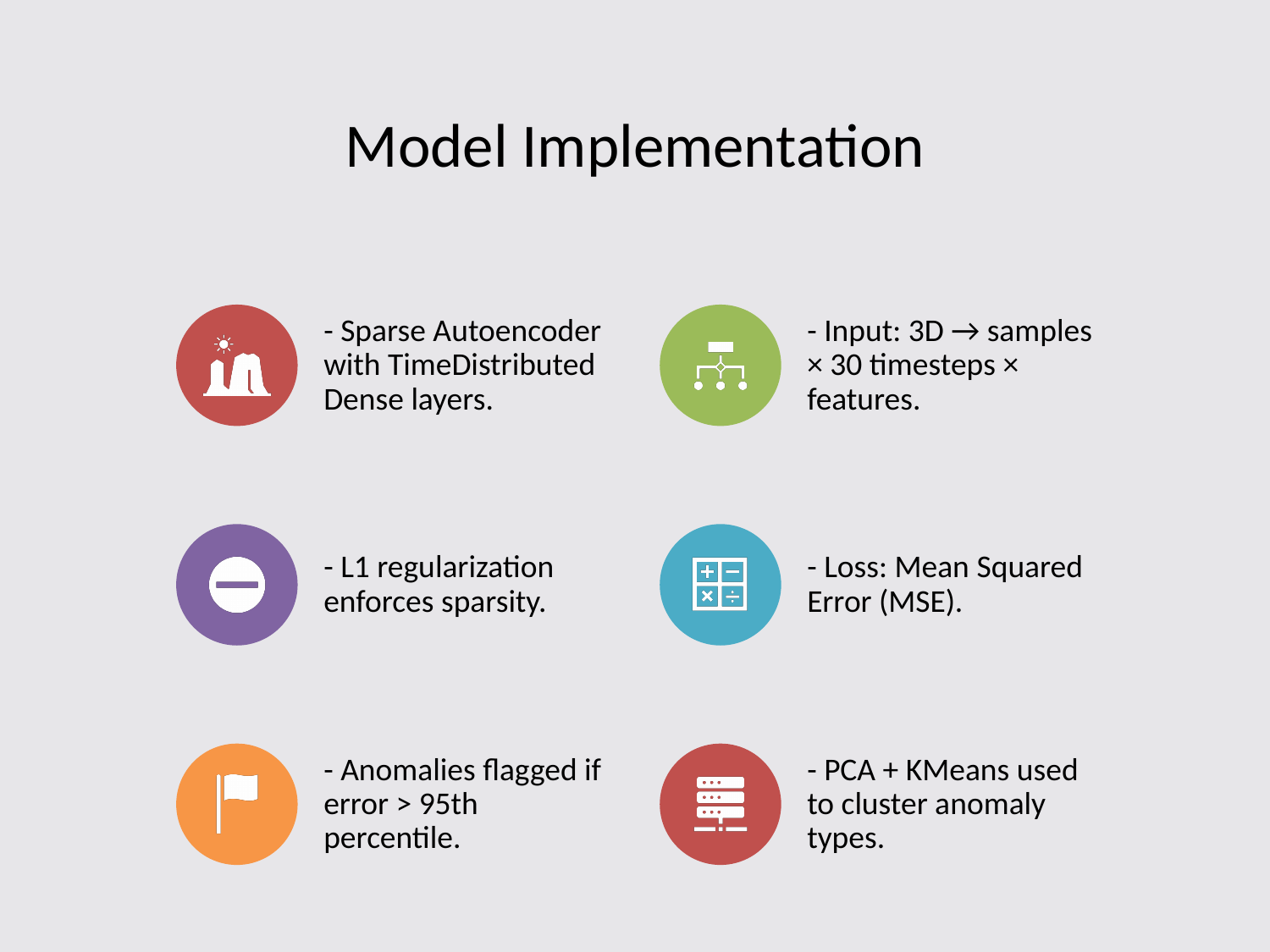

# Model Implementation
- Sparse Autoencoder with TimeDistributed Dense layers.
- Input: 3D → samples × 30 timesteps × features.
- L1 regularization enforces sparsity.
- Loss: Mean Squared Error (MSE).
- Anomalies flagged if error > 95th percentile.
- PCA + KMeans used to cluster anomaly types.